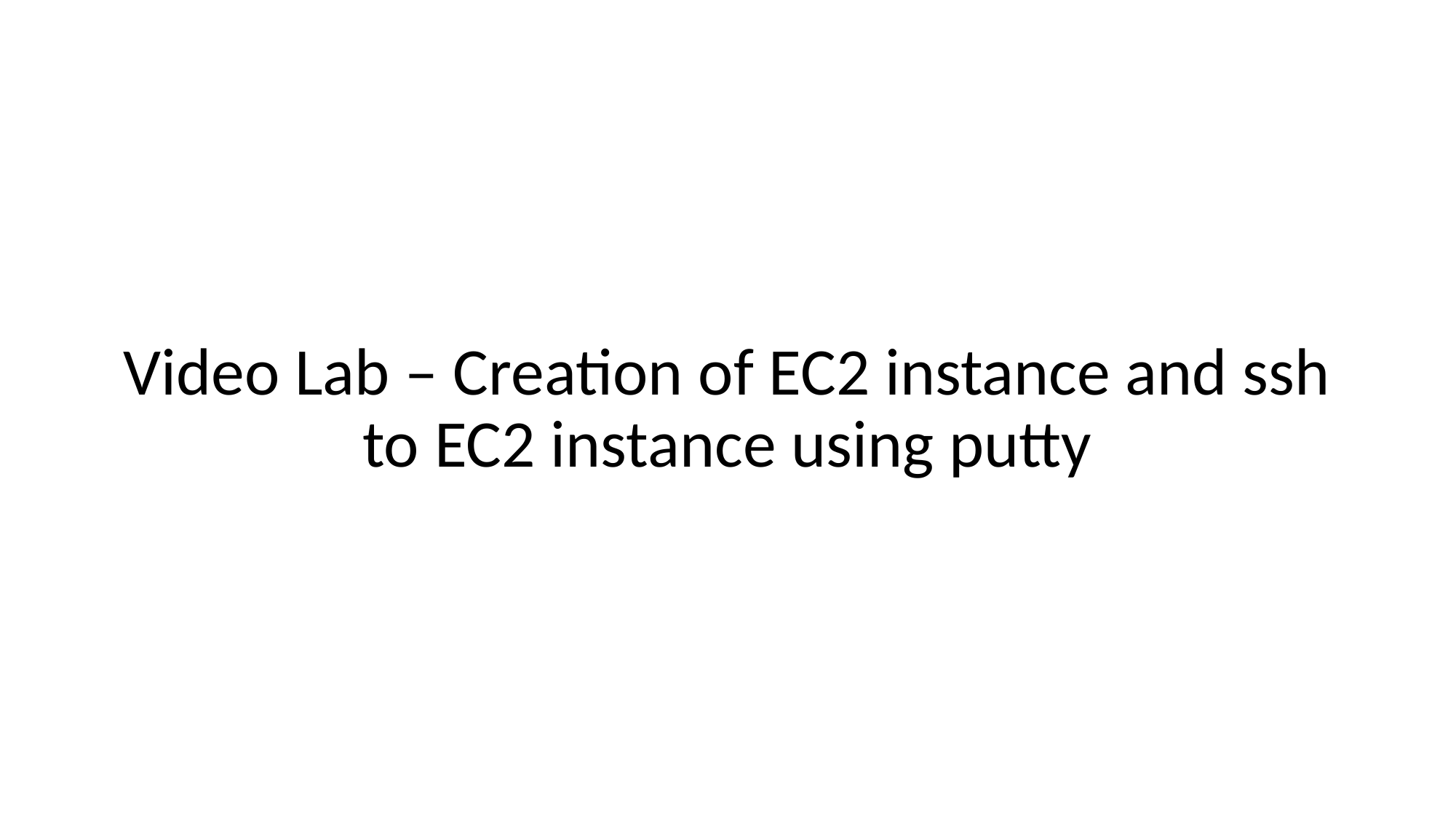

# Video Lab – Creation of EC2 instance and ssh to EC2 instance using putty